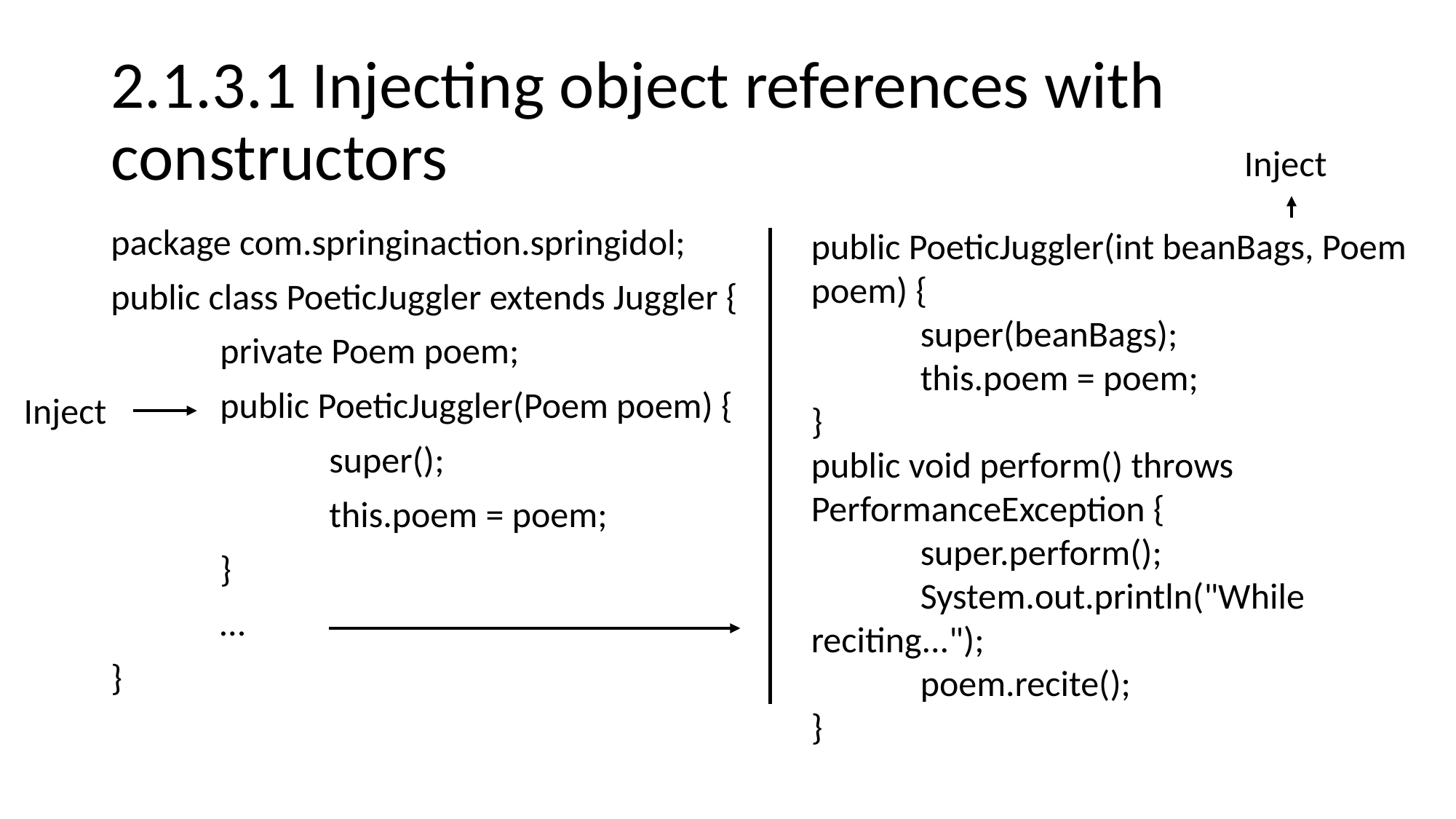

# 2.1.3.1 Injecting object references with constructors
Inject
package com.springinaction.springidol;
public class PoeticJuggler extends Juggler {
	private Poem poem;
	public PoeticJuggler(Poem poem) {
		super();
		this.poem = poem;
	}
	…
}
public PoeticJuggler(int beanBags, Poem poem) {
	super(beanBags);
	this.poem = poem;
}
public void perform() throws PerformanceException {
	super.perform();
	System.out.println("While reciting...");
	poem.recite();
}
Inject